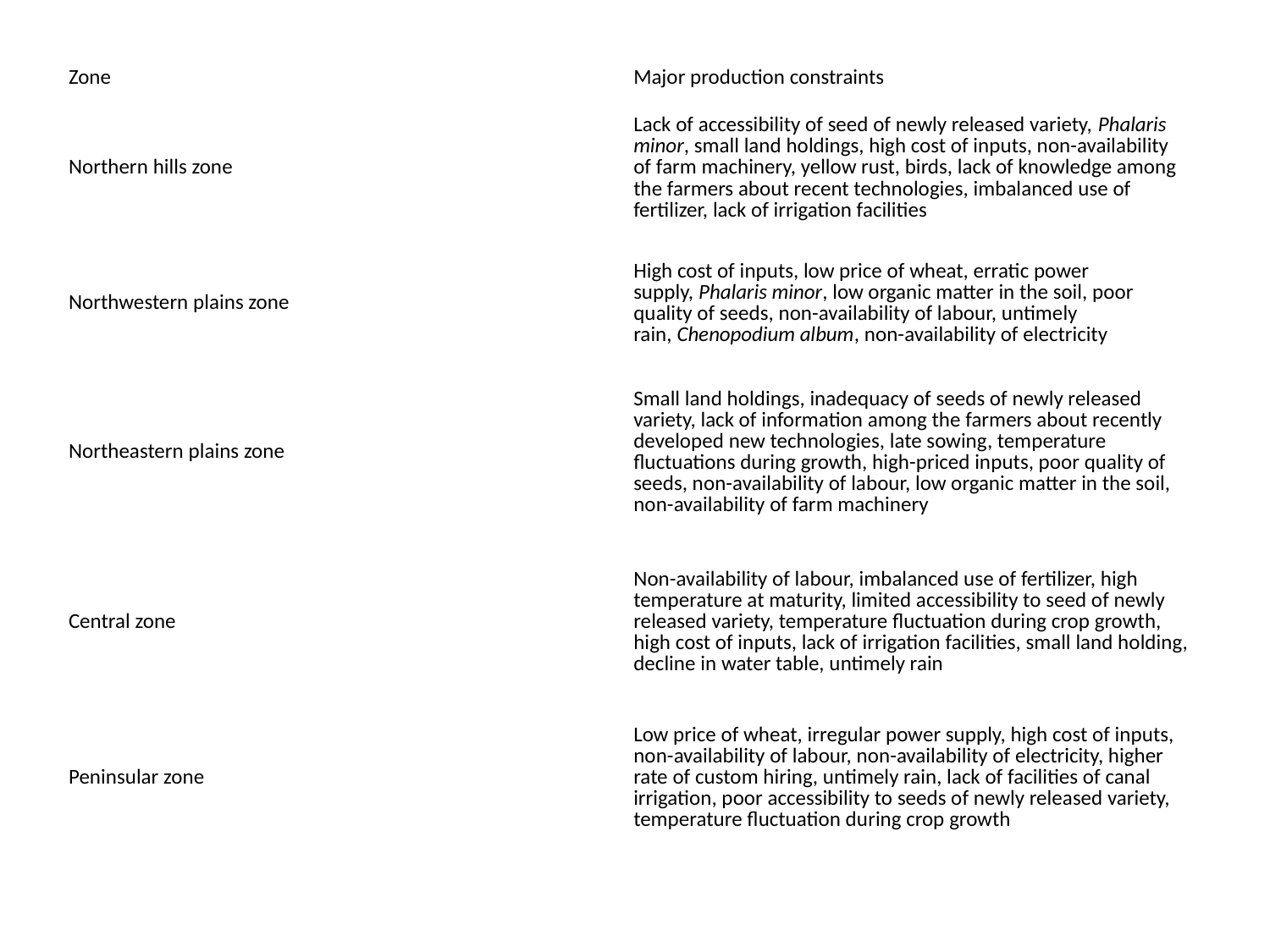

| Zone | Major production constraints |
| --- | --- |
| Northern hills zone | Lack of accessibility of seed of newly released variety, Phalaris minor, small land holdings, high cost of inputs, non-availability of farm machinery, yellow rust, birds, lack of knowledge among the farmers about recent technologies, imbalanced use of fertilizer, lack of irrigation facilities |
| Northwestern plains zone | High cost of inputs, low price of wheat, erratic power supply, Phalaris minor, low organic matter in the soil, poor quality of seeds, non-availability of labour, untimely rain, Chenopodium album, non-availability of electricity |
| Northeastern plains zone | Small land holdings, inadequacy of seeds of newly released variety, lack of information among the farmers about recently developed new technologies, late sowing, temperature fluctuations during growth, high-priced inputs, poor quality of seeds, non-availability of labour, low organic matter in the soil, non-availability of farm machinery |
| Central zone | Non-availability of labour, imbalanced use of fertilizer, high temperature at maturity, limited accessibility to seed of newly released variety, temperature fluctuation during crop growth, high cost of inputs, lack of irrigation facilities, small land holding, decline in water table, untimely rain |
| Peninsular zone | Low price of wheat, irregular power supply, high cost of inputs, non-availability of labour, non-availability of electricity, higher rate of custom hiring, untimely rain, lack of facilities of canal irrigation, poor accessibility to seeds of newly released variety, temperature fluctuation during crop growth |